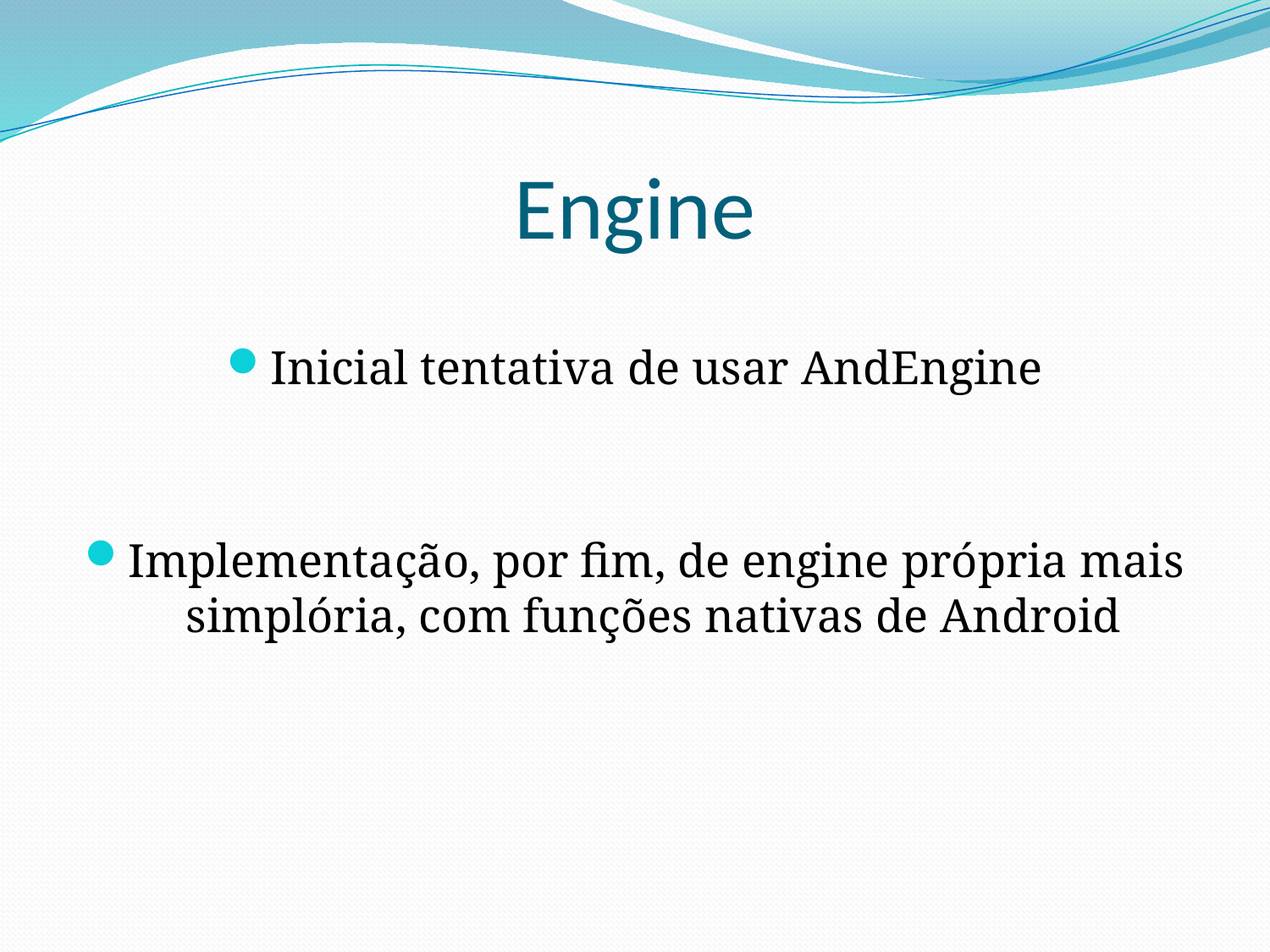

# Engine

Inicial tentativa de usar AndEngine

Implementação, por fim, de engine própria mais simplória, com funções nativas de Android